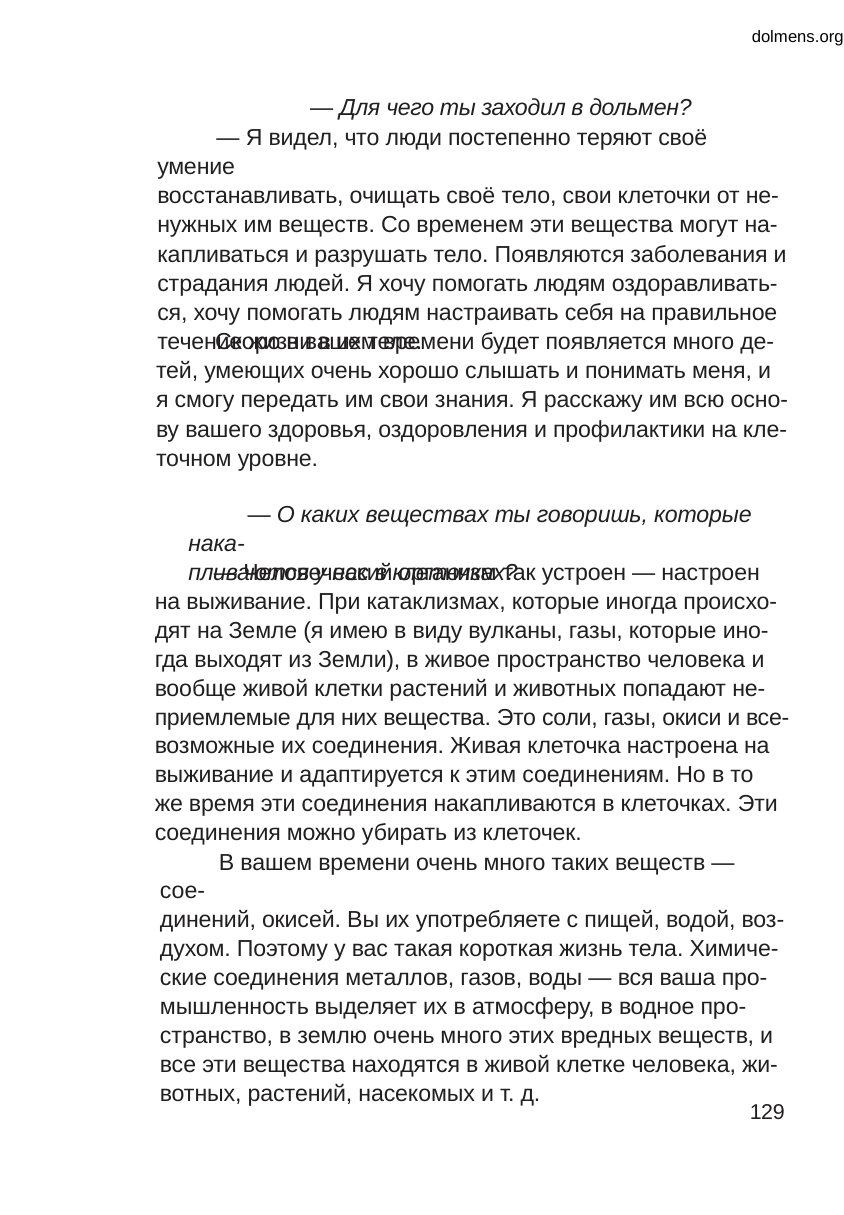

dolmens.org

— Для чего ты заходил в дольмен?

— Я видел, что люди постепенно теряют своё умение
восстанавливать, очищать своё тело, свои клеточки от не-
нужных им веществ. Со временем эти вещества могут на-
капливаться и разрушать тело. Появляются заболевания и
страдания людей. Я хочу помогать людям оздоравливать-
ся, хочу помогать людям настраивать себя на правильное
течение жизни в их теле.

Скоро в вашем времени будет появляется много де-
тей, умеющих очень хорошо слышать и понимать меня, и
я смогу передать им свои знания. Я расскажу им всю осно-
ву вашего здоровья, оздоровления и профилактики на кле-
точном уровне.

— О каких веществах ты говоришь, которые нака-
пливаются у нас в клеточках?

— Человеческий организм так устроен — настроен
на выживание. При катаклизмах, которые иногда происхо-
дят на Земле (я имею в виду вулканы, газы, которые ино-
гда выходят из Земли), в живое пространство человека и
вообще живой клетки растений и животных попадают не-
приемлемые для них вещества. Это соли, газы, окиси и все-
возможные их соединения. Живая клеточка настроена на
выживание и адаптируется к этим соединениям. Но в то
же время эти соединения накапливаются в клеточках. Эти
соединения можно убирать из клеточек.

В вашем времени очень много таких веществ — сое-
динений, окисей. Вы их употребляете с пищей, водой, воз-
духом. Поэтому у вас такая короткая жизнь тела. Химиче-
ские соединения металлов, газов, воды — вся ваша про-
мышленность выделяет их в атмосферу, в водное про-
странство, в землю очень много этих вредных веществ, и
все эти вещества находятся в живой клетке человека, жи-
вотных, растений, насекомых и т. д.

129